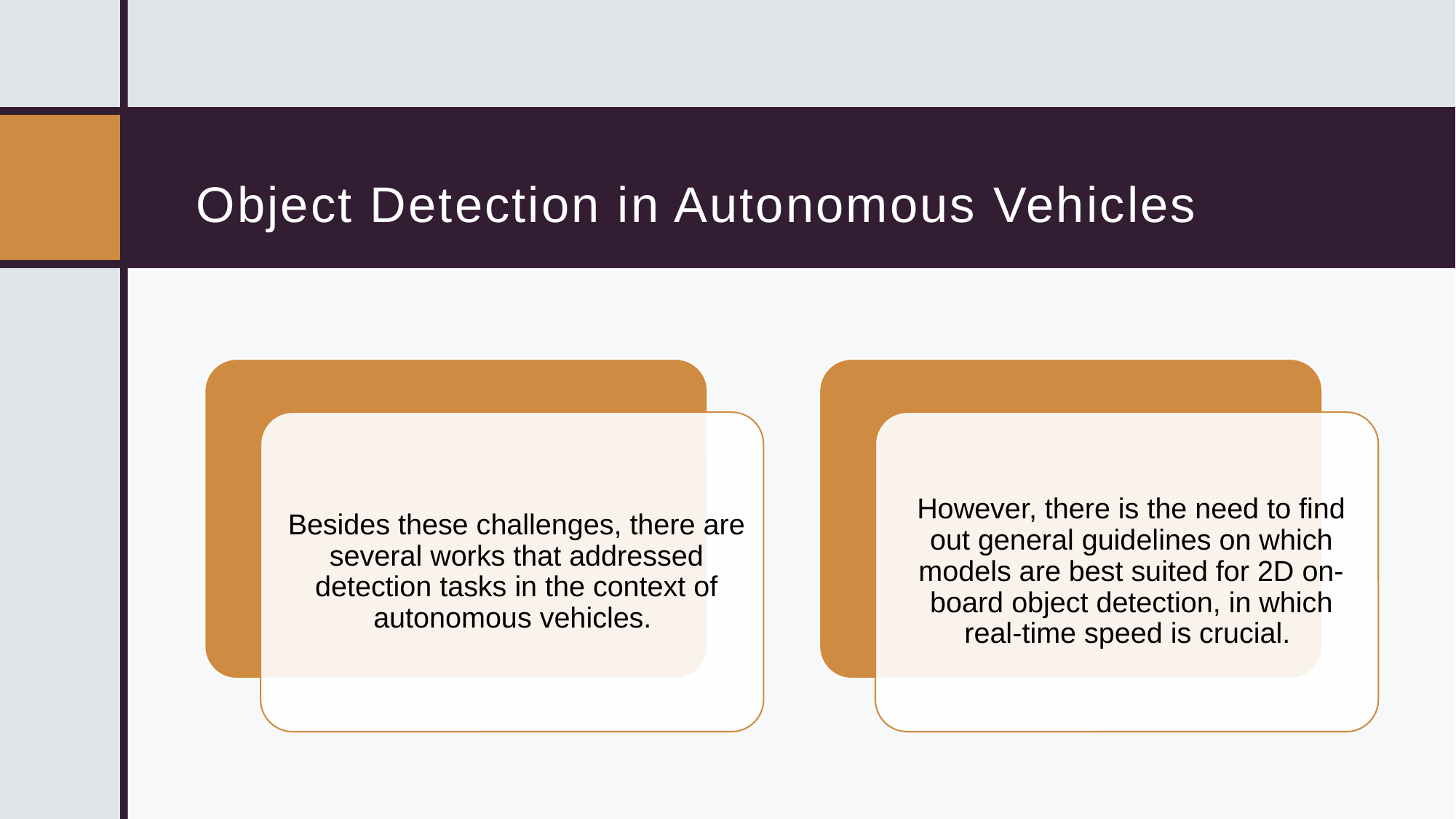

# Object Detection in Autonomous Vehicles

Besides these challenges, there are several works that addressed detection tasks in the context of autonomous vehicles.
However, there is the need to find out general guidelines on which models are best suited for 2D on-board object detection, in which real-time speed is crucial.